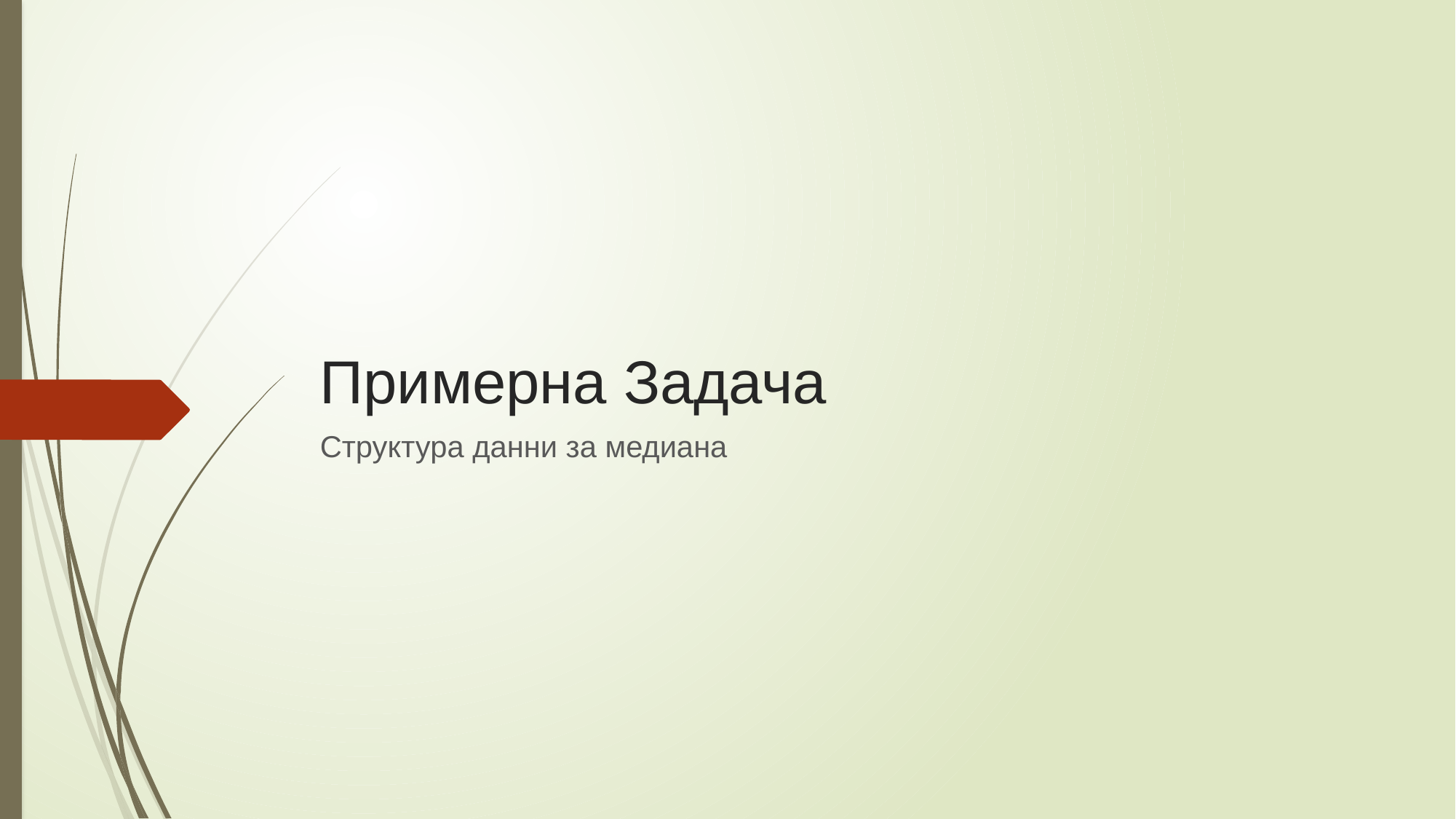

# Примерна Задача
Структура данни за медиана